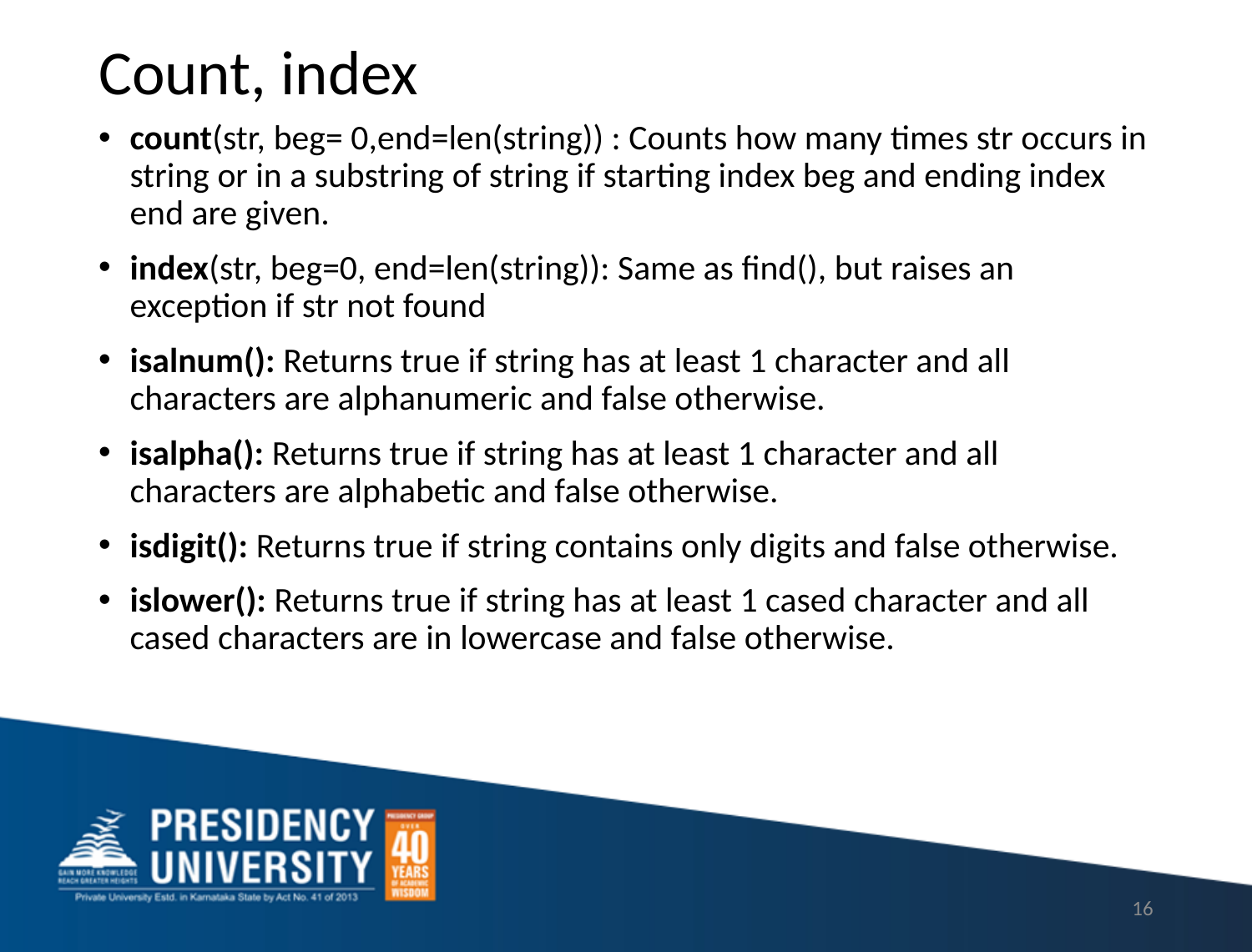

# Count, index
count(str, beg= 0,end=len(string)) : Counts how many times str occurs in string or in a substring of string if starting index beg and ending index end are given.
index(str, beg=0, end=len(string)): Same as find(), but raises an exception if str not found
isalnum(): Returns true if string has at least 1 character and all characters are alphanumeric and false otherwise.
isalpha(): Returns true if string has at least 1 character and all characters are alphabetic and false otherwise.
isdigit(): Returns true if string contains only digits and false otherwise.
islower(): Returns true if string has at least 1 cased character and all cased characters are in lowercase and false otherwise.

16